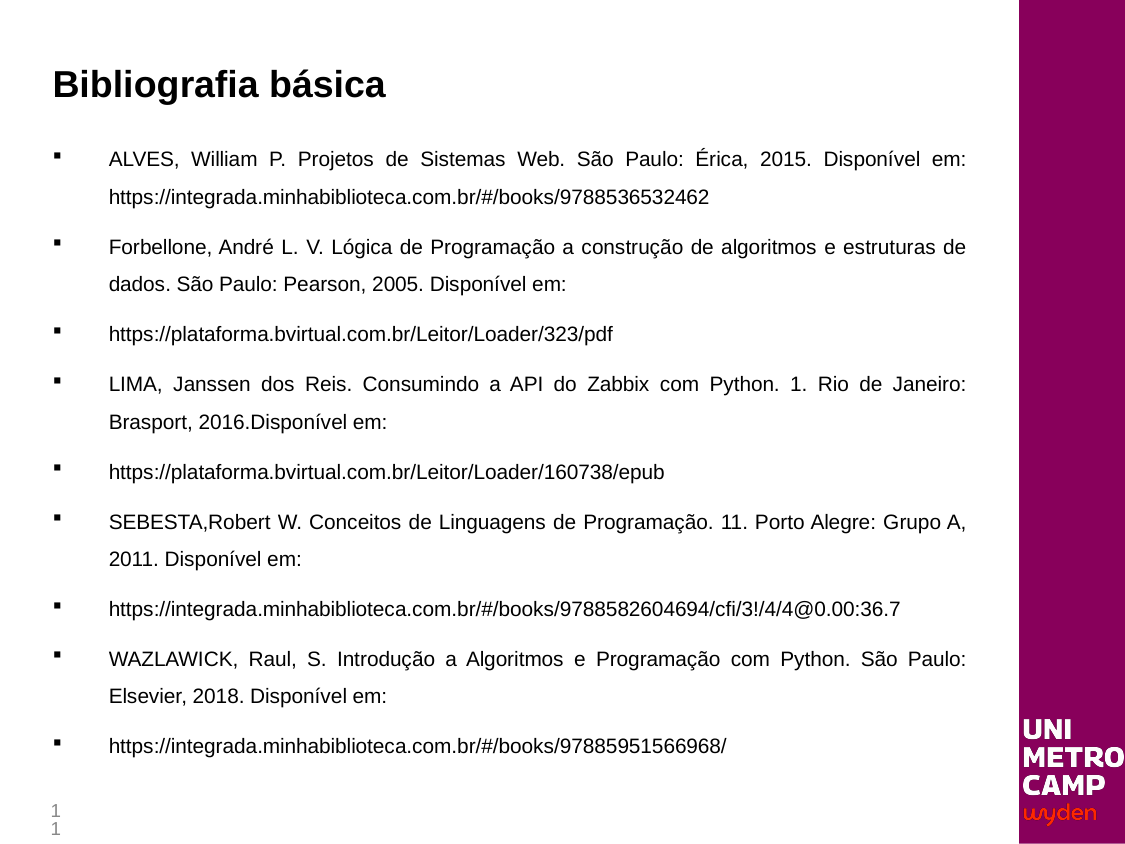

# Bibliografia básica
ALVES, William P. Projetos de Sistemas Web. São Paulo: Érica, 2015. Disponível em: https://integrada.minhabiblioteca.com.br/#/books/9788536532462
Forbellone, André L. V. Lógica de Programação a construção de algoritmos e estruturas de dados. São Paulo: Pearson, 2005. Disponível em:
https://plataforma.bvirtual.com.br/Leitor/Loader/323/pdf
LIMA, Janssen dos Reis. Consumindo a API do Zabbix com Python. 1. Rio de Janeiro: Brasport, 2016.Disponível em:
https://plataforma.bvirtual.com.br/Leitor/Loader/160738/epub
SEBESTA,Robert W. Conceitos de Linguagens de Programação. 11. Porto Alegre: Grupo A, 2011. Disponível em:
https://integrada.minhabiblioteca.com.br/#/books/9788582604694/cfi/3!/4/4@0.00:36.7
WAZLAWICK, Raul, S. Introdução a Algoritmos e Programação com Python. São Paulo: Elsevier, 2018. Disponível em:
https://integrada.minhabiblioteca.com.br/#/books/97885951566968/
11